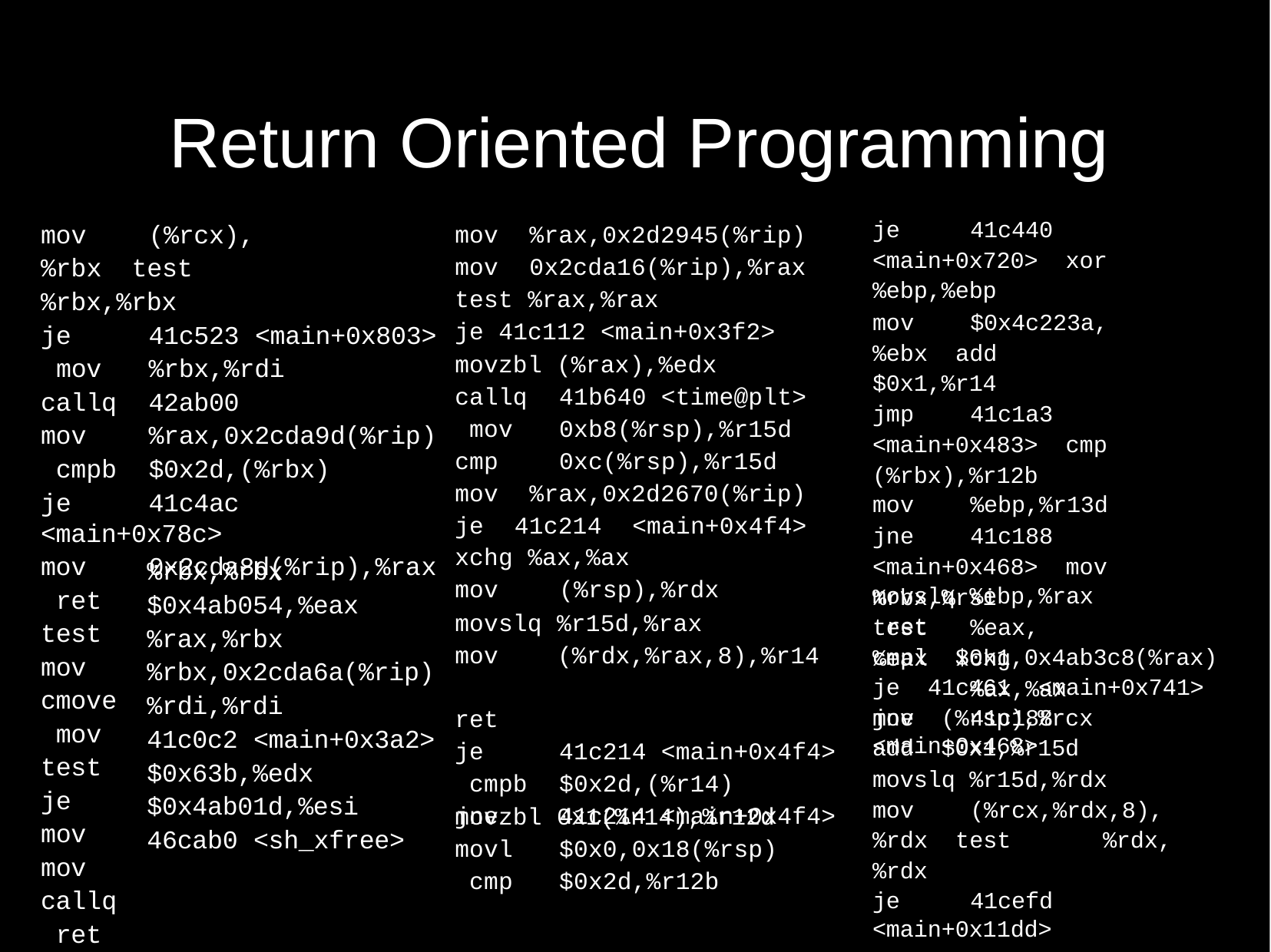

# Return Oriented Programming
je	41c440 <main+0x720>  xor	%ebp,%ebp
mov	$0x4c223a,%ebx  add	$0x1,%r14
jmp	41c1a3 <main+0x483>  cmp	(%rbx),%r12b
mov	%ebp,%r13d
jne	41c188 <main+0x468>  mov	%rbx,%rsi
test	%eax,%eax  xchg	%ax,%ax
jne	41c188 <main+0x468>
mov	(%rcx),%rbx  test	%rbx,%rbx
je	41c523 <main+0x803>  mov	%rbx,%rdi
callq	42ab00
mov	%rax,0x2cda9d(%rip)  cmpb	$0x2d,(%rbx)
je	41c4ac <main+0x78c>
mov	0x2cda8d(%rip),%rax  ret
test
mov  cmove  mov  test  je  mov  mov  callq  ret
mov %rax,0x2d2945(%rip)  mov 0x2cda16(%rip),%rax  test %rax,%rax
je 41c112 <main+0x3f2>
movzbl (%rax),%edx
callq	41b640 <time@plt>  mov	0xb8(%rsp),%r15d  cmp	0xc(%rsp),%r15d
mov %rax,0x2d2670(%rip)  je 41c214 <main+0x4f4>  xchg %ax,%ax
mov	(%rsp),%rdx
%rbx,%rbx
$0x4ab054,%eax
%rax,%rbx
%rbx,0x2cda6a(%rip)
%rdi,%rdi
41c0c2 <main+0x3a2>
$0x63b,%edx
$0x4ab01d,%esi  46cab0 <sh_xfree>
movslq %ebp,%rax  ret
movslq %r15d,%rax
mov  ret
je	41c214 <main+0x4f4>  cmpb	$0x2d,(%r14)
jne	41c214 <main+0x4f4>
(%rdx,%rax,8),%r14
cmpl $0x1,0x4ab3c8(%rax)  je 41c461 <main+0x741>  mov (%rsp),%rcx
add $0x1,%r15d
movslq %r15d,%rdx
mov	(%rcx,%rdx,8),%rdx  test	%rdx,%rdx
je	41cefd <main+0x11dd>
movzbl 0x1(%r14),%r12d
movl	$0x0,0x18(%rsp)  cmp	$0x2d,%r12b